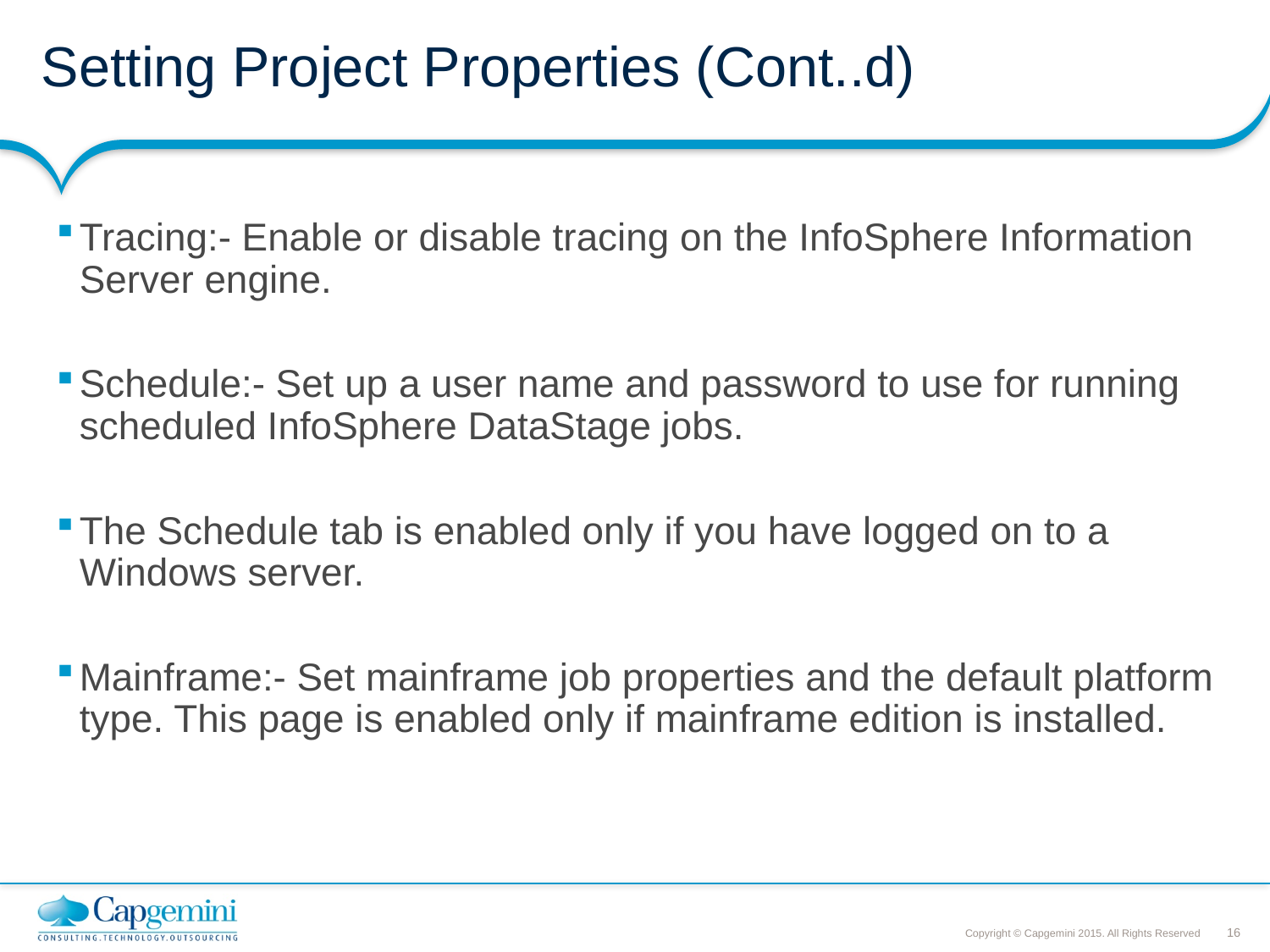

# Setting Project Properties (Cont..d)

Tracing:- Enable or disable tracing on the InfoSphere Information Server engine.

Schedule:- Set up a user name and password to use for running scheduled InfoSphere DataStage jobs.

The Schedule tab is enabled only if you have logged on to a Windows server.

Mainframe:- Set mainframe job properties and the default platform type. This page is enabled only if mainframe edition is installed.